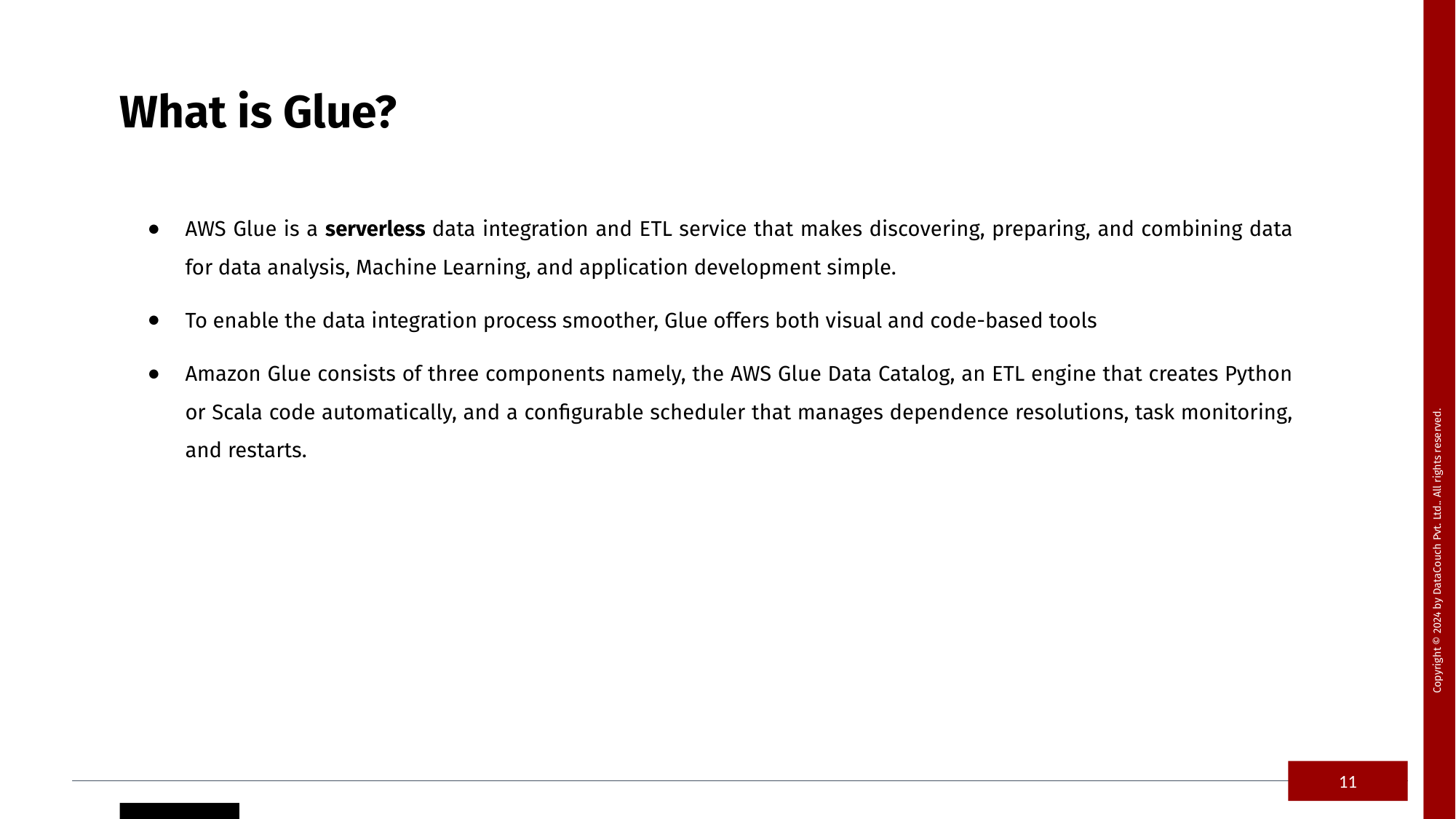

What is Glue?
AWS Glue is a serverless data integration and ETL service that makes discovering, preparing, and combining data for data analysis, Machine Learning, and application development simple.
To enable the data integration process smoother, Glue offers both visual and code-based tools
Amazon Glue consists of three components namely, the AWS Glue Data Catalog, an ETL engine that creates Python or Scala code automatically, and a configurable scheduler that manages dependence resolutions, task monitoring, and restarts.
11